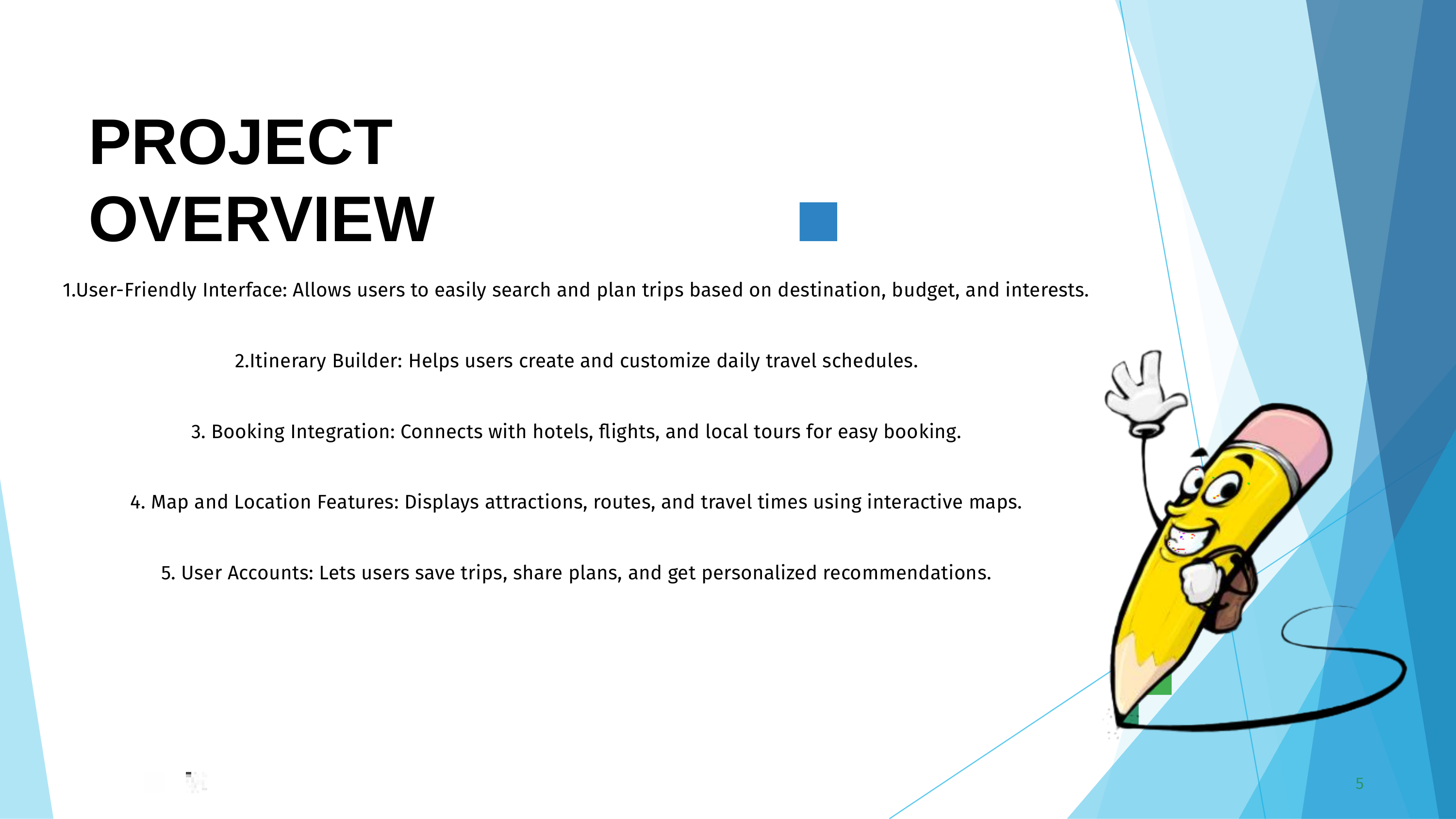

PROJECT	OVERVIEW

1.User-Friendly Interface: Allows users to easily search and plan trips based on destination, budget, and interests.

2.Itinerary Builder: Helps users create and customize daily travel schedules.

3. Booking Integration: Connects with hotels, flights, and local tours for easy booking.

4. Map and Location Features: Displays attractions, routes, and travel times using interactive maps.

5. User Accounts: Lets users save trips, share plans, and get personalized recommendations.

5